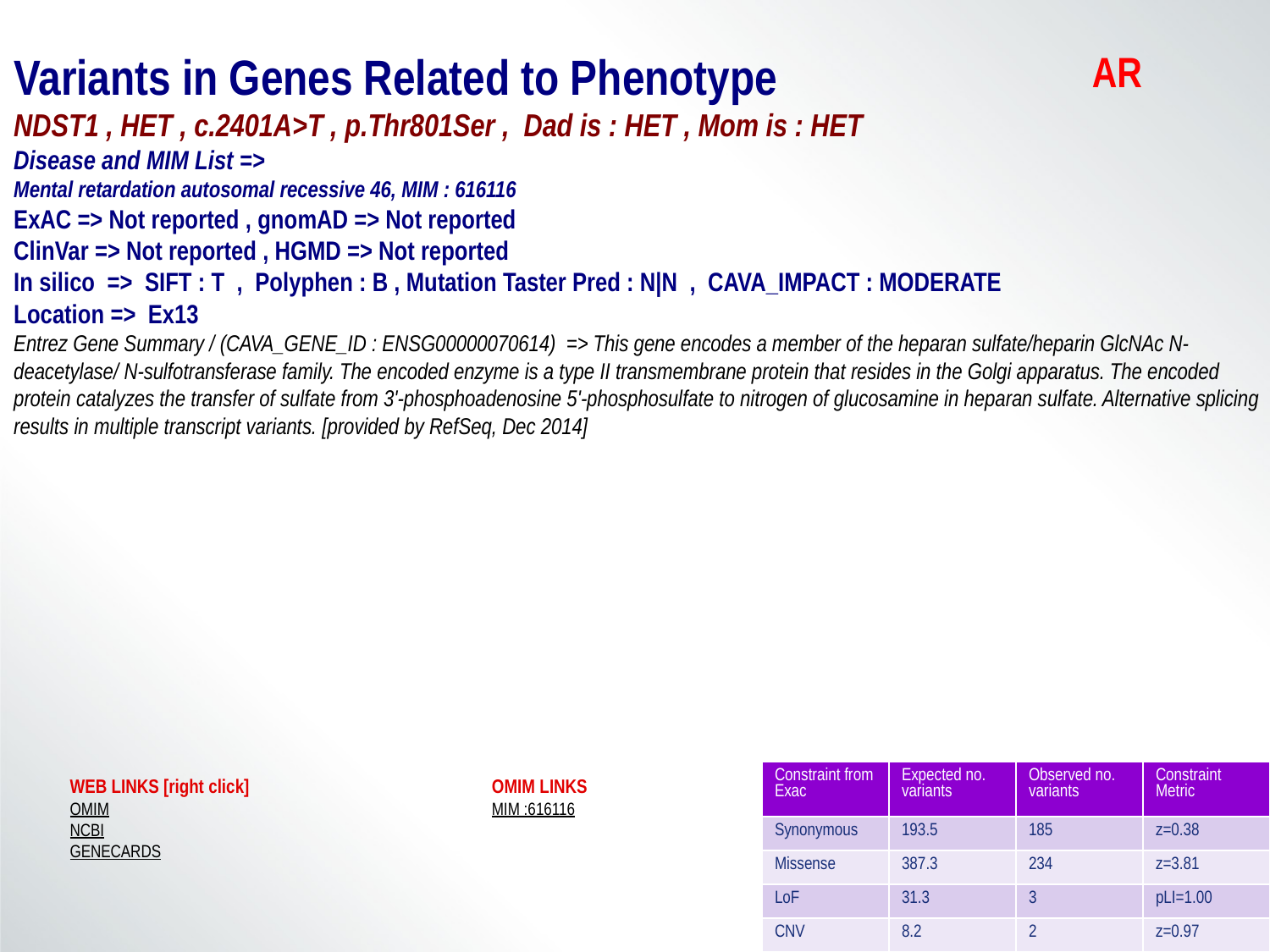

Variants in Genes Related to Phenotype
NDST1 , HET , c.2401A>T , p.Thr801Ser ,  Dad is : HET , Mom is : HET
Disease and MIM List =>
Mental retardation autosomal recessive 46, MIM : 616116
ExAC => Not reported , gnomAD => Not reported
ClinVar => Not reported , HGMD => Not reported
In silico  =>  SIFT : T  ,  Polyphen : B , Mutation Taster Pred : N|N  ,  CAVA_IMPACT : MODERATE
Location =>  Ex13
Entrez Gene Summary / (CAVA_GENE_ID : ENSG00000070614)  => This gene encodes a member of the heparan sulfate/heparin GlcNAc N-deacetylase/ N-sulfotransferase family. The encoded enzyme is a type II transmembrane protein that resides in the Golgi apparatus. The encoded protein catalyzes the transfer of sulfate from 3'-phosphoadenosine 5'-phosphosulfate to nitrogen of glucosamine in heparan sulfate. Alternative splicing results in multiple transcript variants. [provided by RefSeq, Dec 2014]

AR

WEB LINKS [right click]
OMIM
NCBI
GENECARDS

OMIM LINKS
MIM :616116
| Constraint from Exac | Expected no. variants | Observed no. variants | Constraint Metric |
| --- | --- | --- | --- |
| Synonymous | 193.5 | 185 | z=0.38 |
| Missense | 387.3 | 234 | z=3.81 |
| LoF | 31.3 | 3 | pLI=1.00 |
| CNV | 8.2 | 2 | z=0.97 |